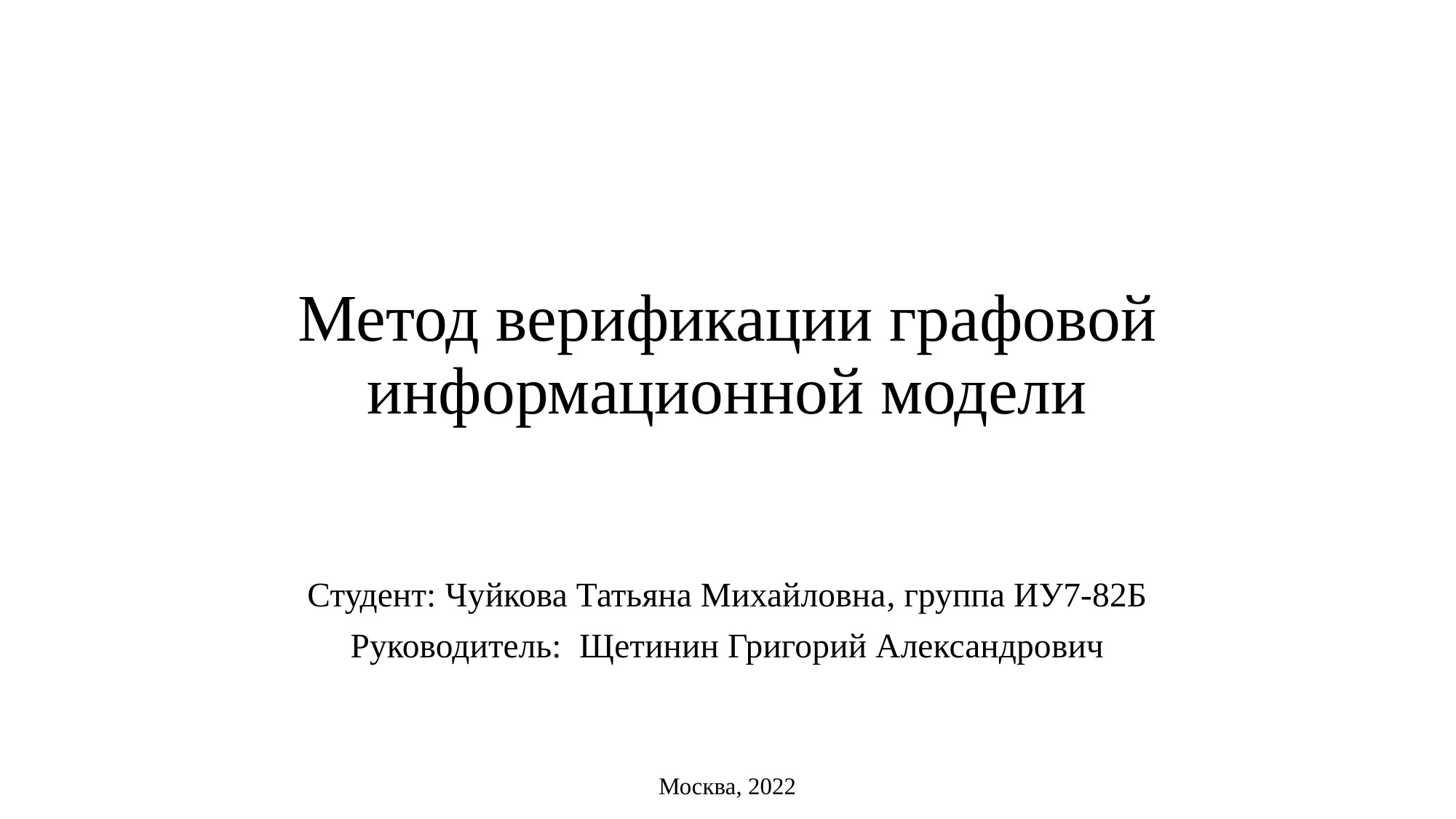

# Метод верификации графовой информационной модели
Студент: Чуйкова Татьяна Михайловна​, группа ИУ7-82Б
Руководитель:  Щетинин Григорий Александрович

Москва, 2022